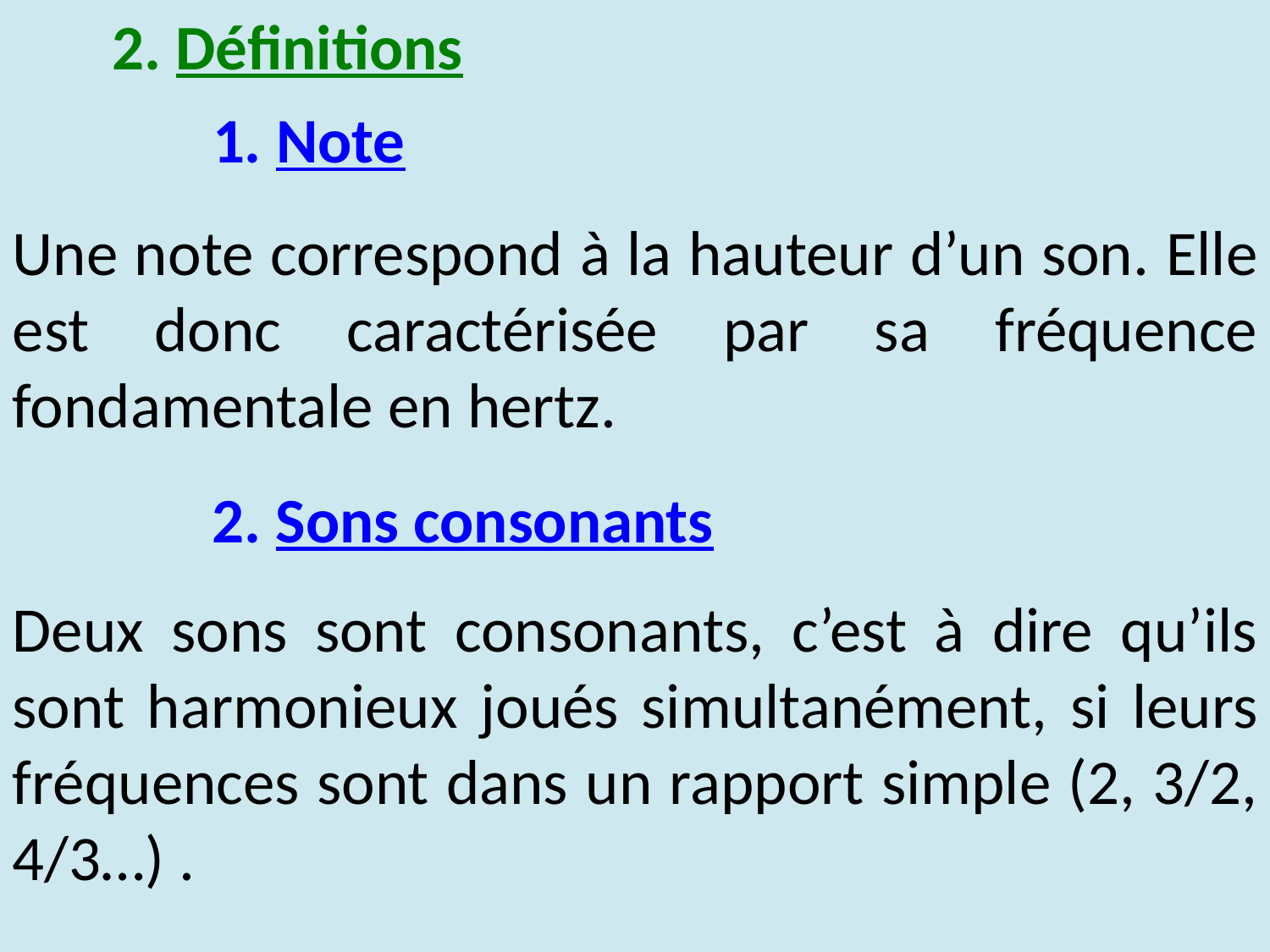

2. Définitions
1. Note
Une note correspond à la hauteur d’un son. Elle est donc caractérisée par sa fréquence fondamentale en hertz.
2. Sons consonants
Deux sons sont consonants, c’est à dire qu’ils sont harmonieux joués simultanément, si leurs fréquences sont dans un rapport simple (2, 3/2, 4/3…) .